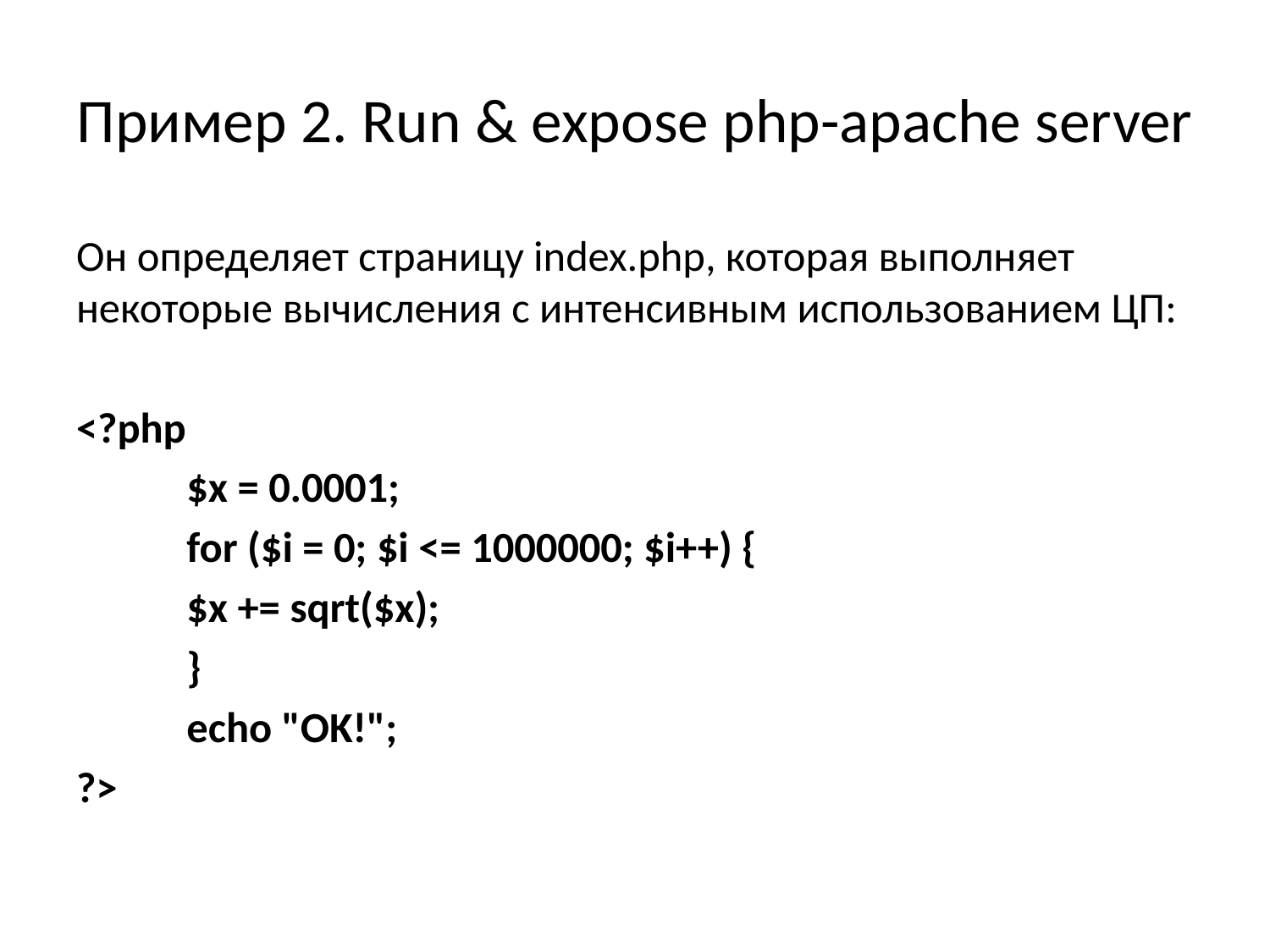

# Пример 2. Run & expose php-apache server
Он определяет страницу index.php, которая выполняет некоторые вычисления с интенсивным использованием ЦП:

<?php
	$x = 0.0001;
	for ($i = 0; $i <= 1000000; $i++) {
		$x += sqrt($x);
	}
	echo "OK!";
?>